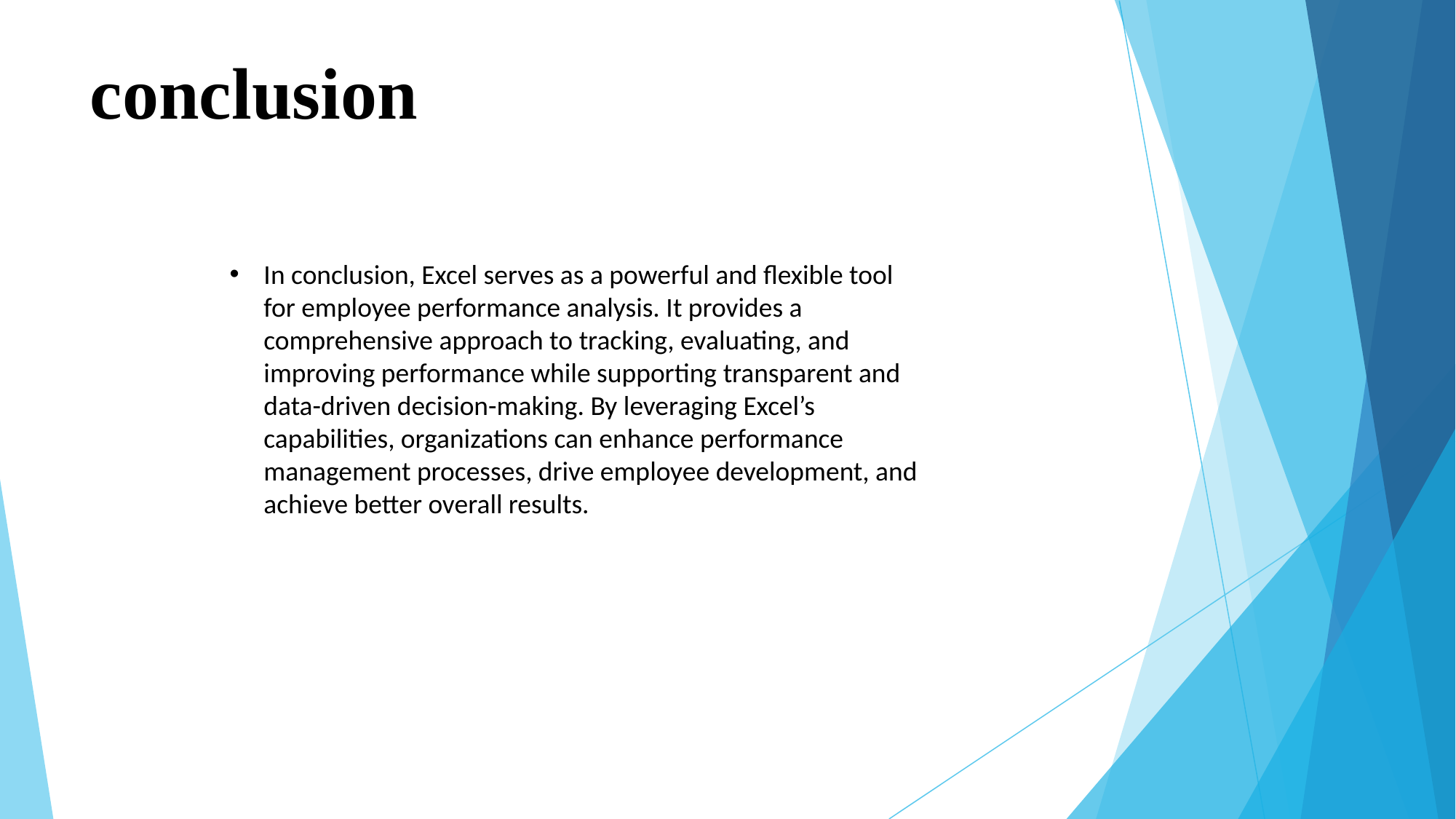

# conclusion
In conclusion, Excel serves as a powerful and flexible tool for employee performance analysis. It provides a comprehensive approach to tracking, evaluating, and improving performance while supporting transparent and data-driven decision-making. By leveraging Excel’s capabilities, organizations can enhance performance management processes, drive employee development, and achieve better overall results.